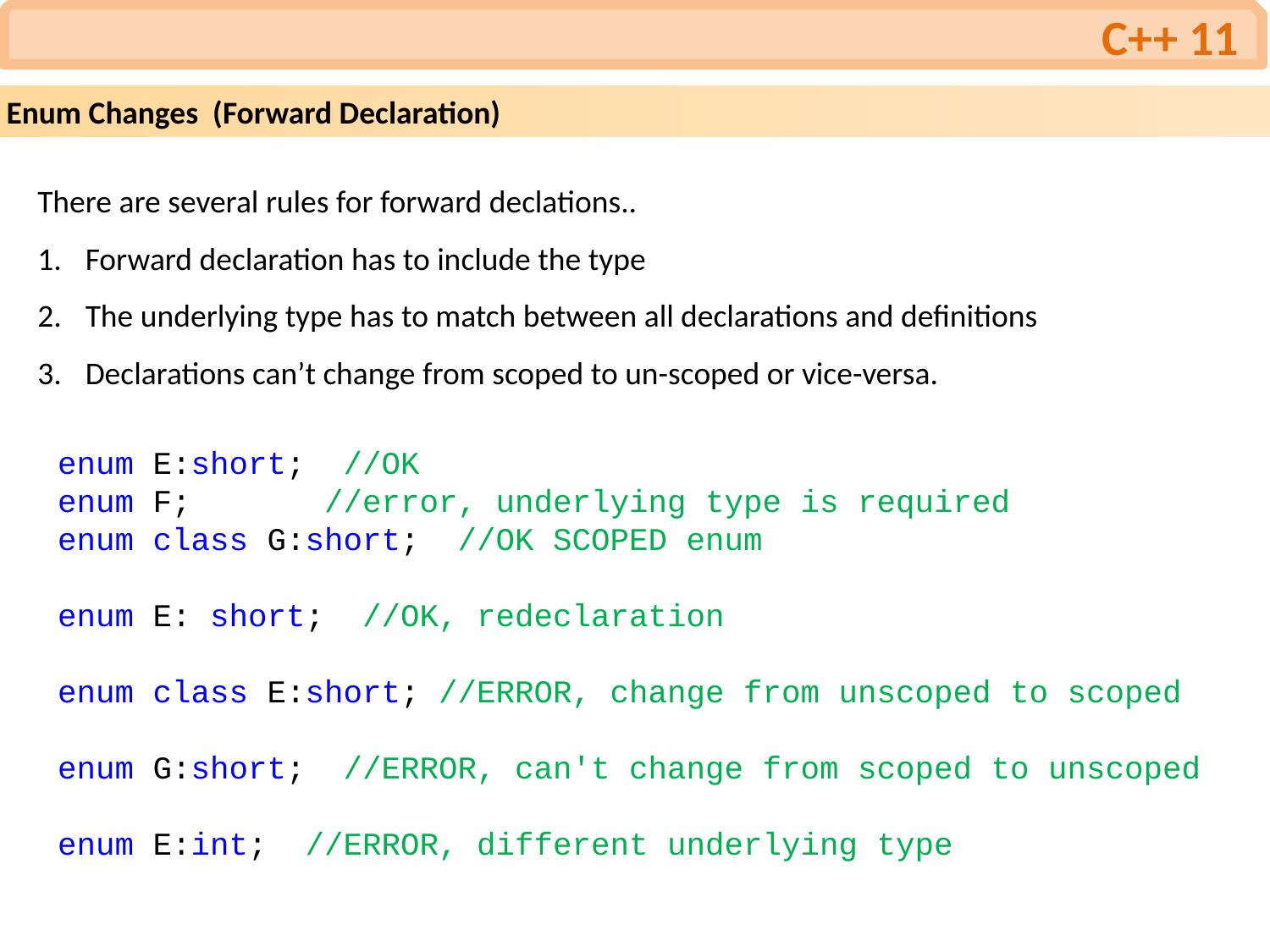

C++ 11
Enum Changes  (Forward Declaration)
There are several rules for forward declations..
Forward declaration has to include the type
The underlying type has to match between all declarations and definitions
Declarations can’t change from scoped to un-scoped or vice-versa.
enum E:short;  //OK
enum F;       //error, underlying type is required
enum class G:short;  //OK SCOPED enum

enum E: short;  //OK, redeclaration

enum class E:short; //ERROR, change from unscoped to scoped

enum G:short;  //ERROR, can't change from scoped to unscoped

enum E:int;  //ERROR, different underlying type